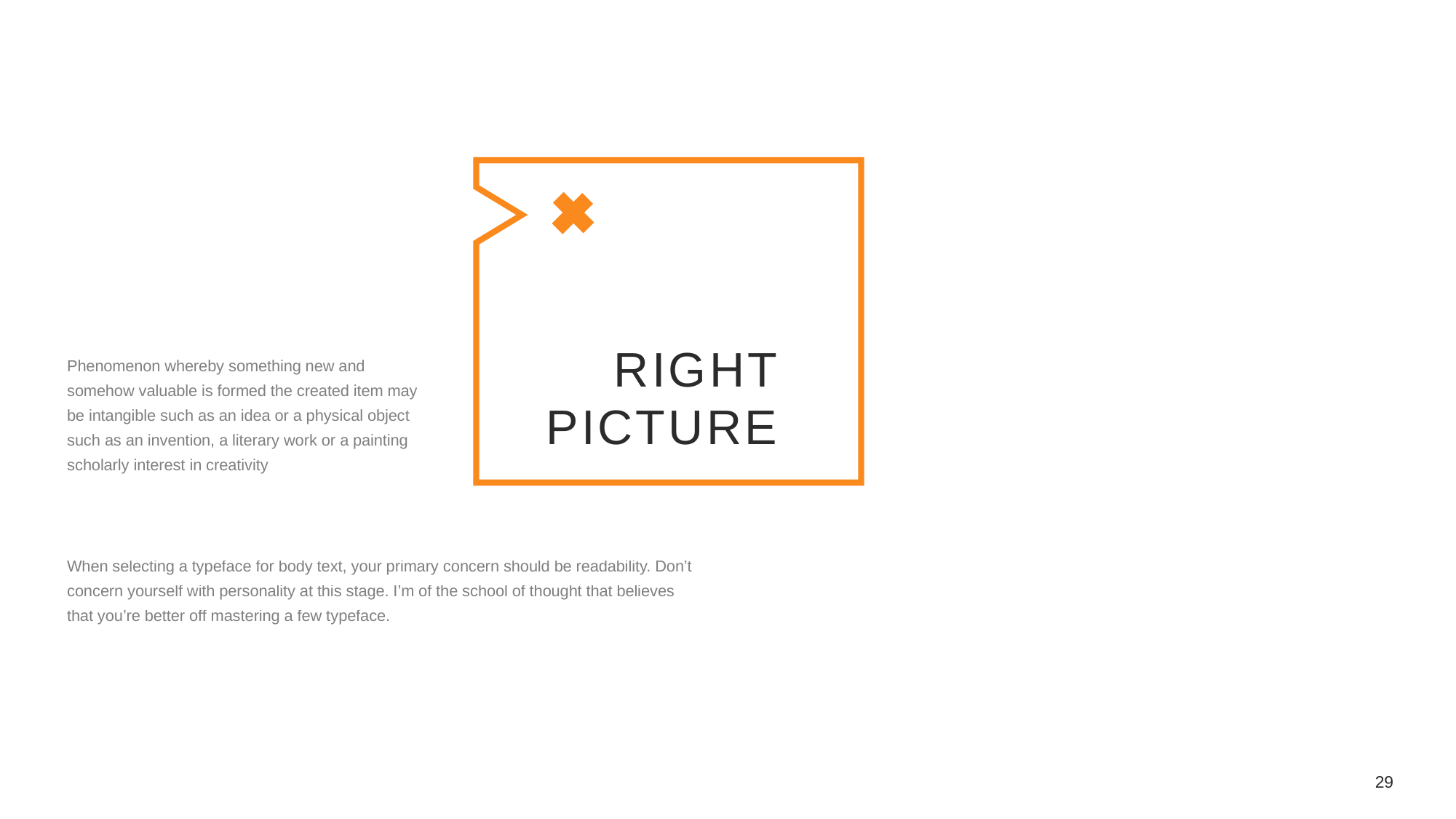

RIGHT
PICTURE
Phenomenon whereby something new and somehow valuable is formed the created item may be intangible such as an idea or a physical object such as an invention, a literary work or a painting scholarly interest in creativity
When selecting a typeface for body text, your primary concern should be readability. Don’t concern yourself with personality at this stage. I’m of the school of thought that believes that you’re better off mastering a few typeface.